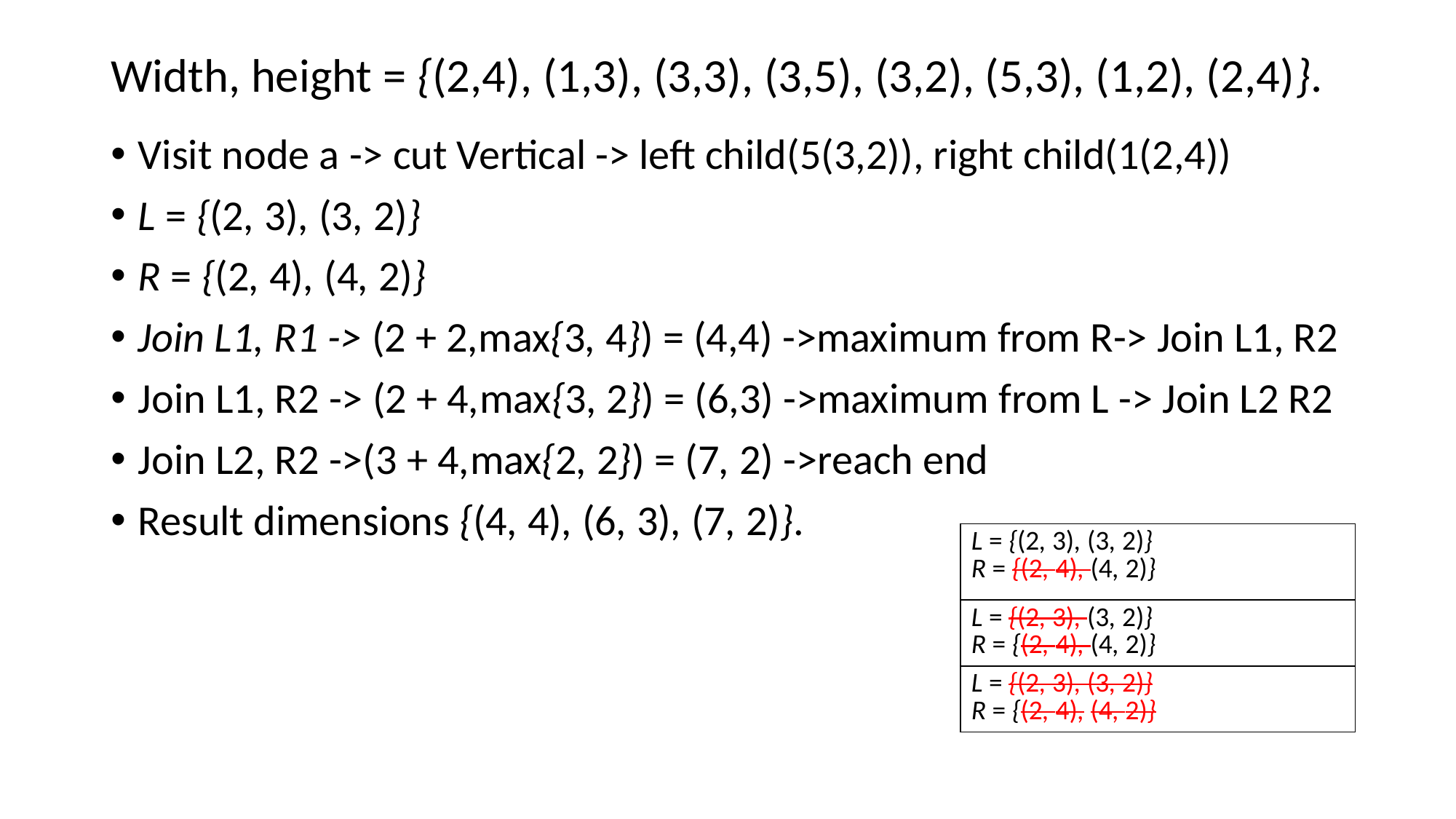

# Width, height = {(2,4), (1,3), (3,3), (3,5), (3,2), (5,3), (1,2), (2,4)}.
Visit node a -> cut Vertical -> left child(5(3,2)), right child(1(2,4))
L = {(2, 3), (3, 2)}
R = {(2, 4), (4, 2)}
Join L1, R1 -> (2 + 2,max{3, 4}) = (4,4) ->maximum from R-> Join L1, R2
Join L1, R2 -> (2 + 4,max{3, 2}) = (6,3) ->maximum from L -> Join L2 R2
Join L2, R2 ->(3 + 4,max{2, 2}) = (7, 2) ->reach end
Result dimensions {(4, 4), (6, 3), (7, 2)}.
| L = {(2, 3), (3, 2)} R = {(2, 4), (4, 2)} |
| --- |
| L = {(2, 3), (3, 2)} R = {(2, 4), (4, 2)} |
| L = {(2, 3), (3, 2)} R = {(2, 4), (4, 2)} |